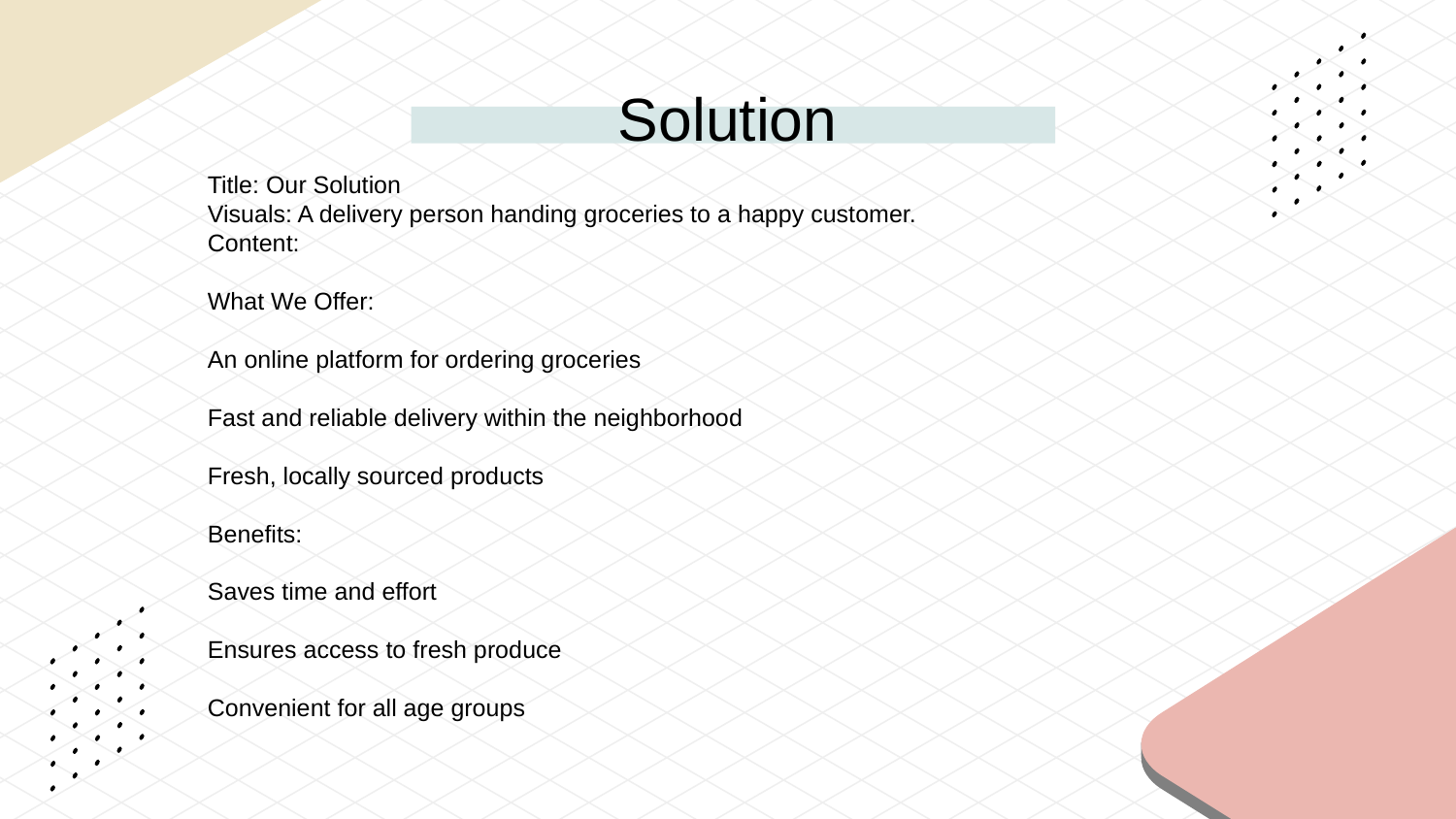

# Solution

Title: Our Solution
Visuals: A delivery person handing groceries to a happy customer.
Content:

What We Offer:

An online platform for ordering groceries

Fast and reliable delivery within the neighborhood

Fresh, locally sourced products

Benefits:

Saves time and effort

Ensures access to fresh produce

Convenient for all age groups